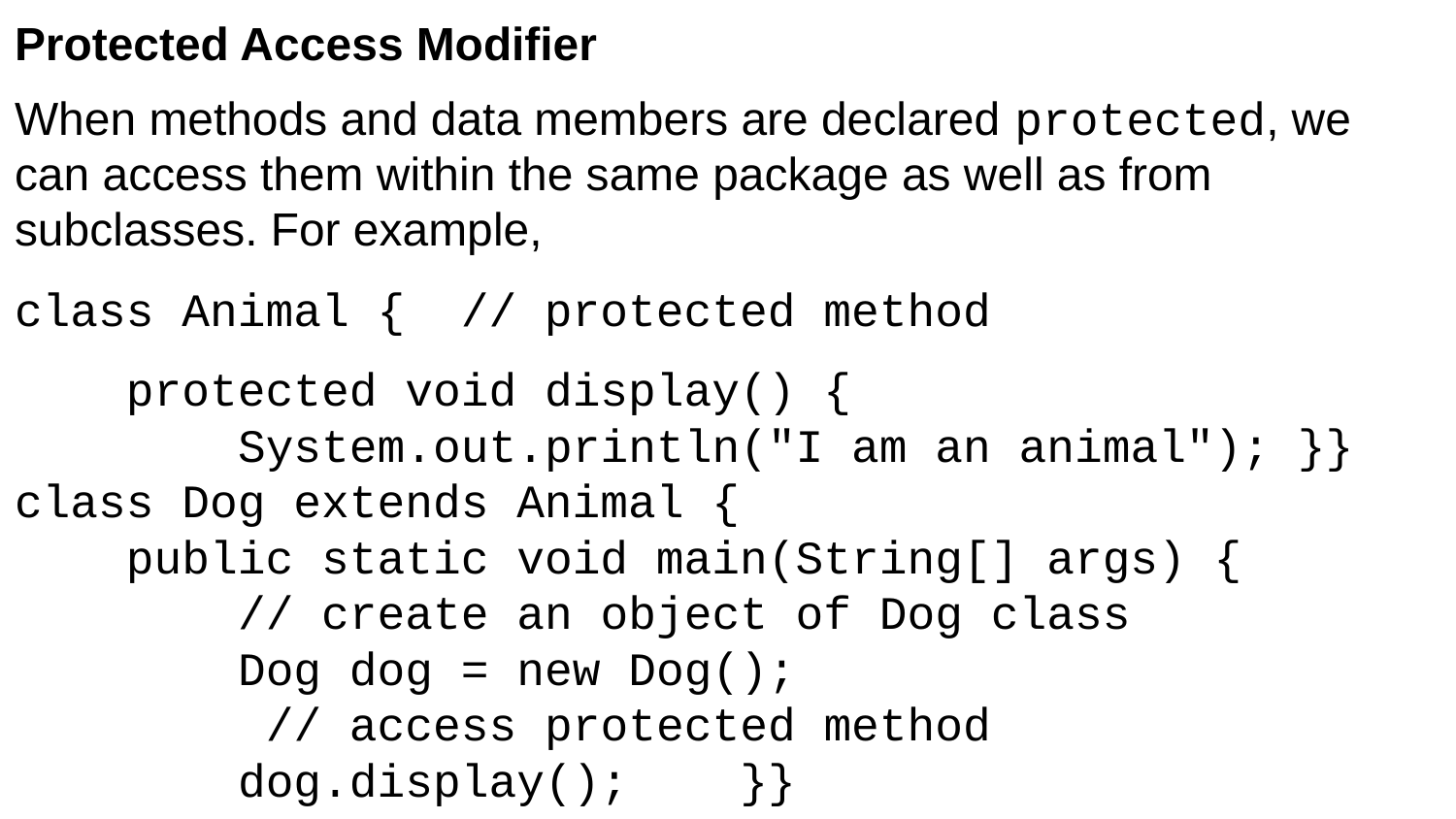

Protected Access Modifier
When methods and data members are declared protected, we can access them within the same package as well as from subclasses. For example,
class Animal {  // protected method
    protected void display() {
        System.out.println("I am an animal"); }}
class Dog extends Animal {
    public static void main(String[] args) {
        // create an object of Dog class
        Dog dog = new Dog();
         // access protected method
        dog.display();    }}